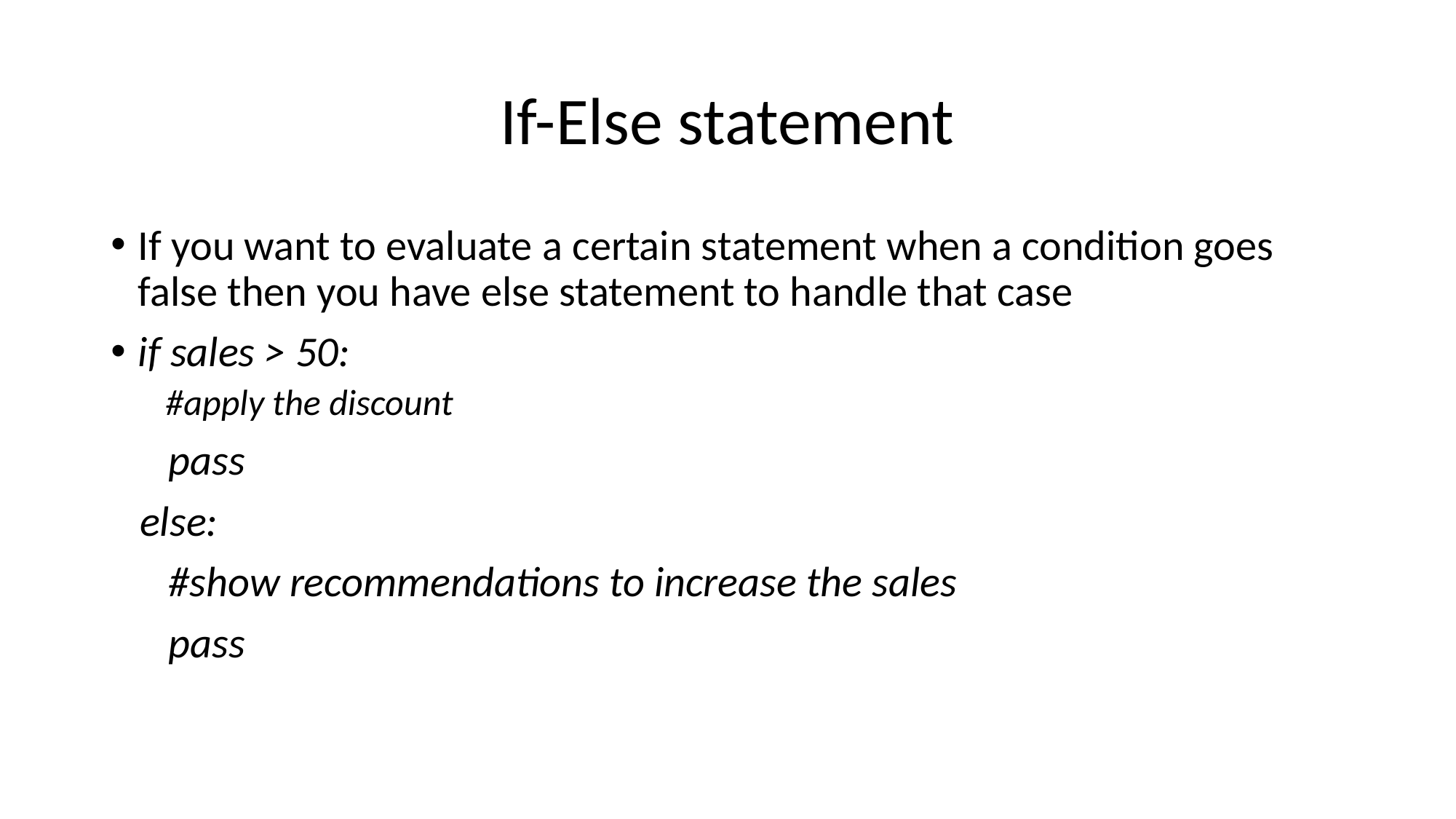

# If-Else statement
If you want to evaluate a certain statement when a condition goes false then you have else statement to handle that case
if sales > 50:
#apply the discount
      pass
   else:
      #show recommendations to increase the sales
      pass